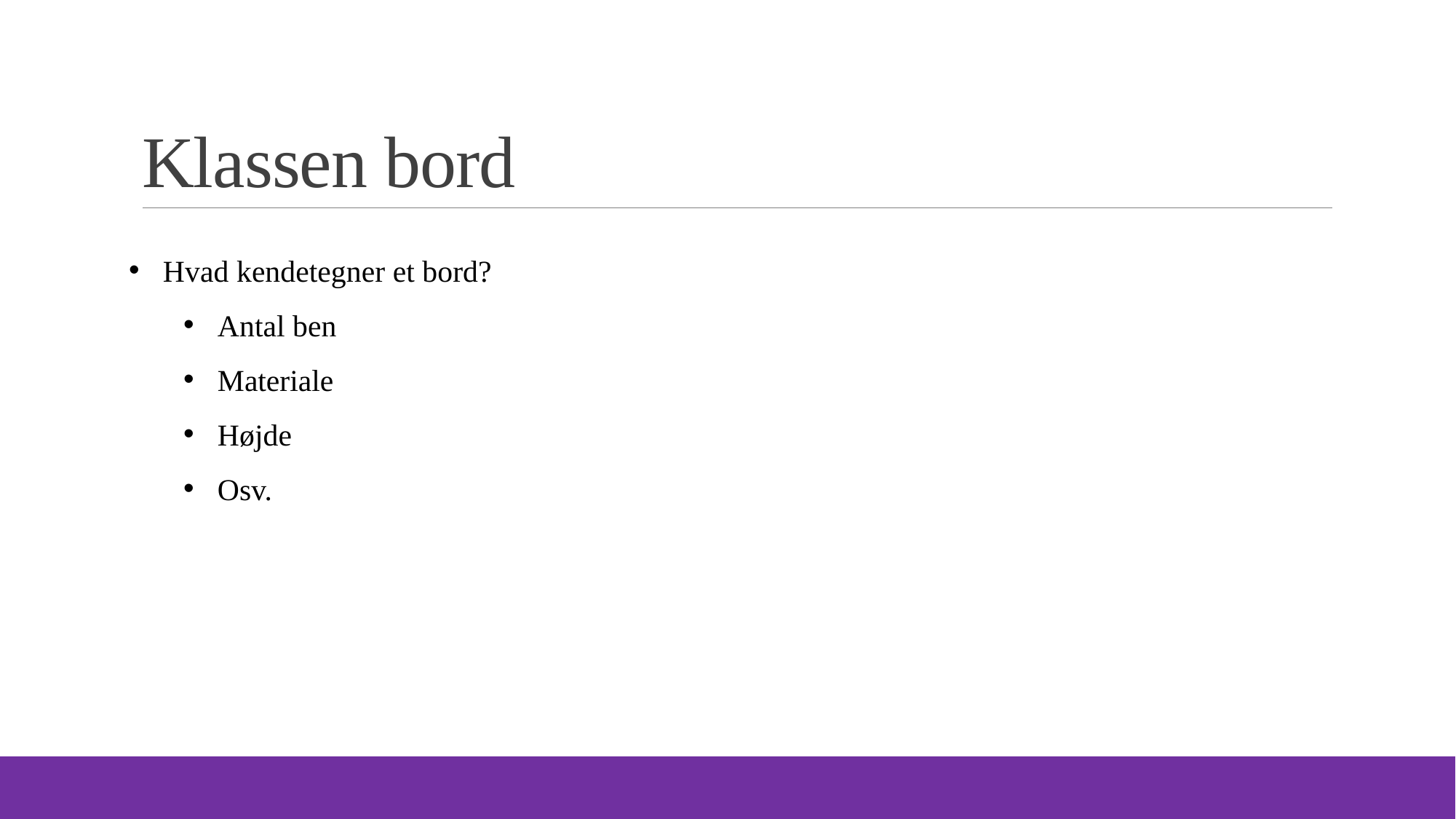

# Klassen bord
Hvad kendetegner et bord?
Antal ben
Materiale
Højde
Osv.